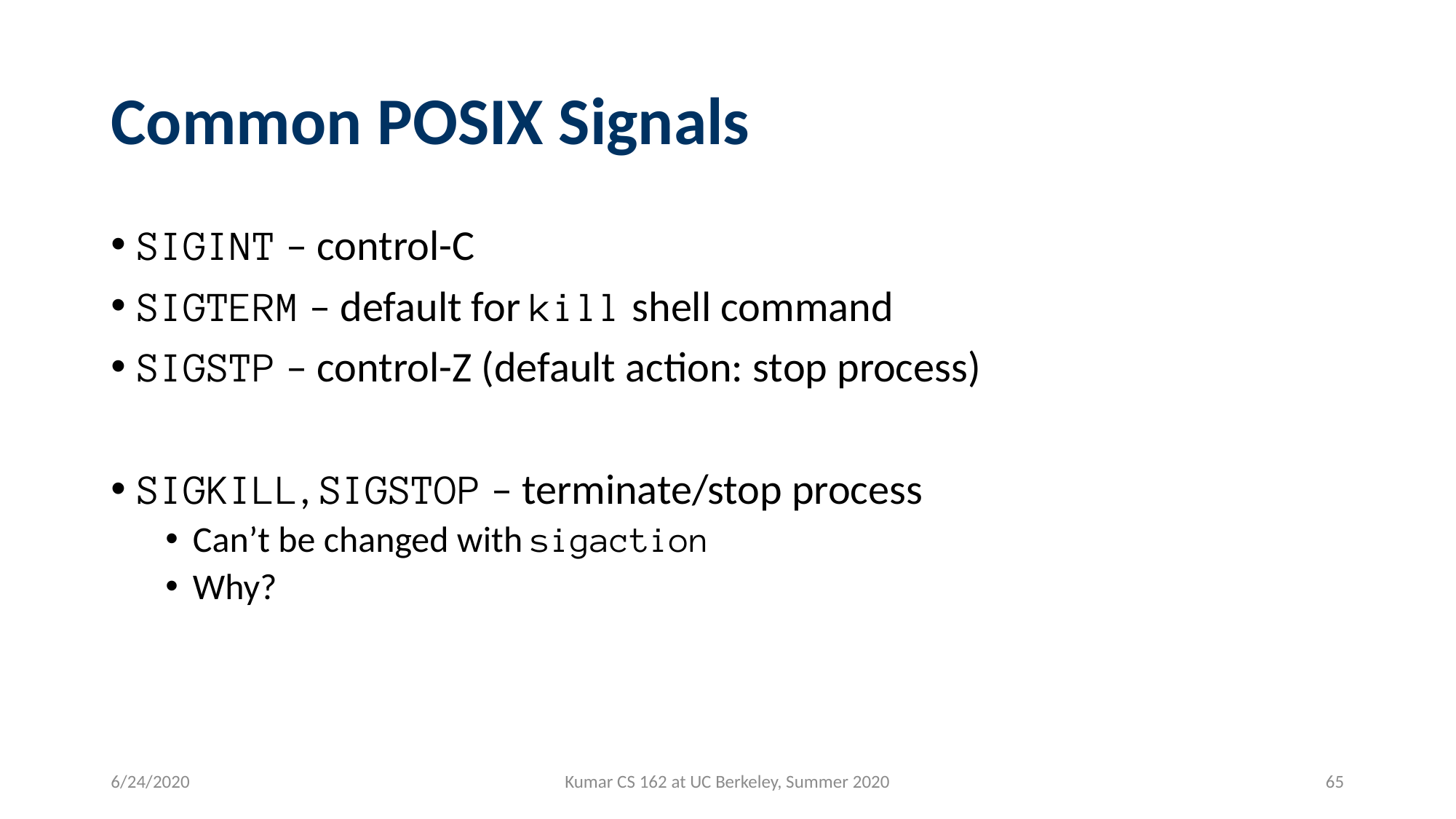

# Common POSIX Signals
SIGINT – control-C
SIGTERM – default for kill shell command
SIGSTP – control-Z (default action: stop process)

SIGKILL, SIGSTOP – terminate/stop process
Can’t be changed with sigaction
Why?
6/24/2020
Kumar CS 162 at UC Berkeley, Summer 2020
65